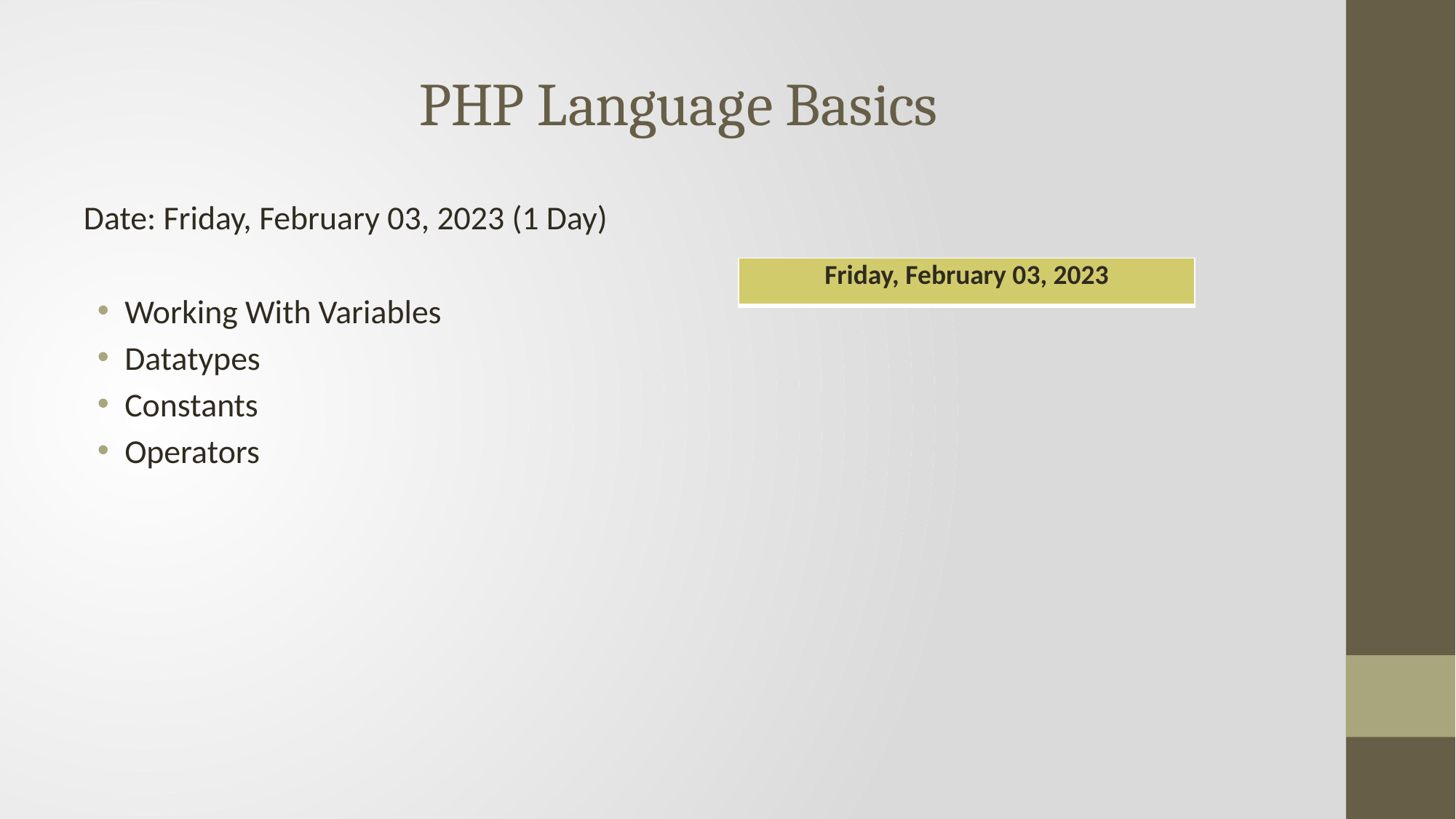

# PHP Language Basics
Date: Friday, February 03, 2023 (1 Day)

Working With Variables
Datatypes
Constants
Operators
| Friday, February 03, 2023 |
| --- |